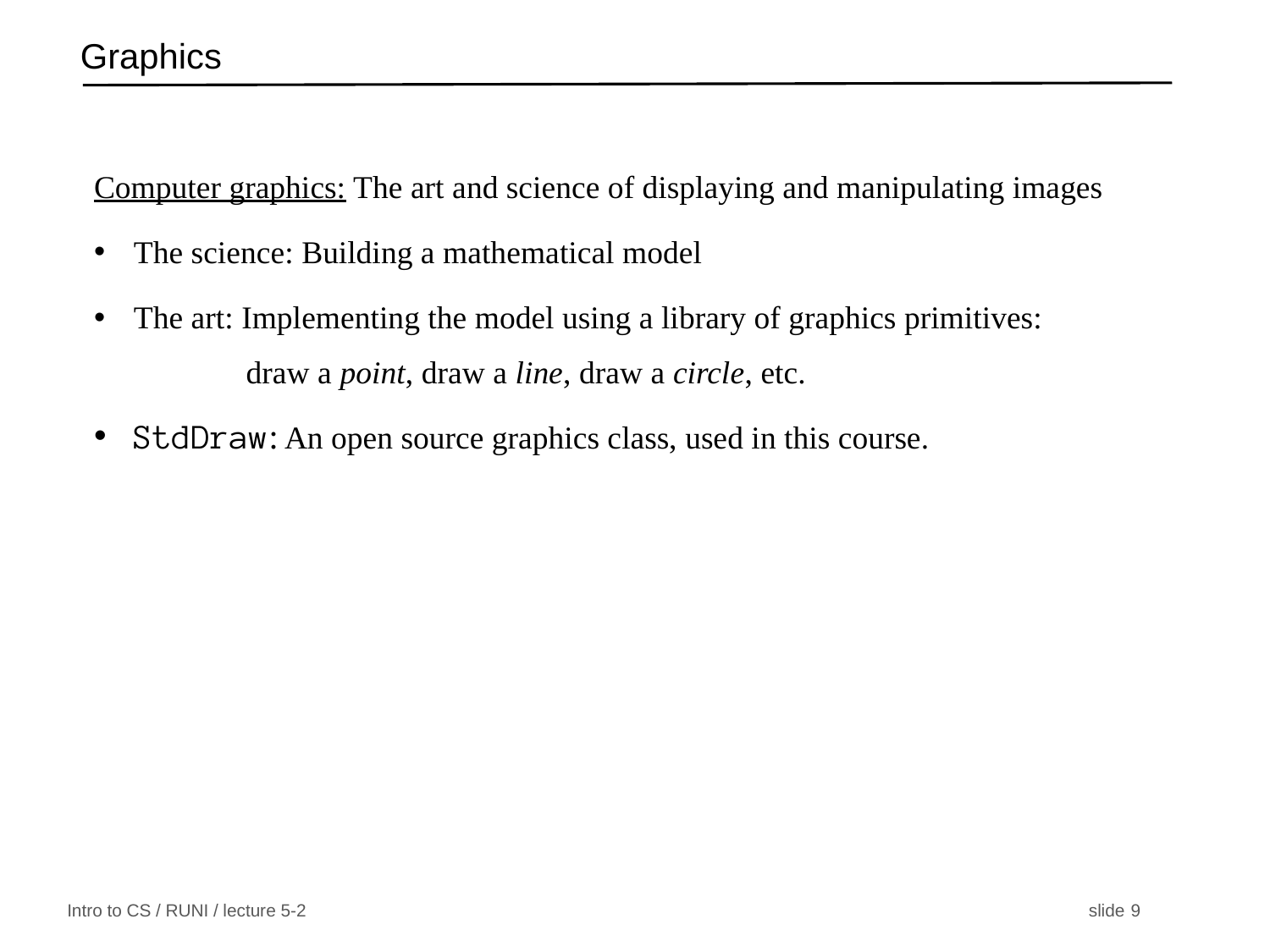

# Graphics
Computer graphics: The art and science of displaying and manipulating images
The science: Building a mathematical model
The art: Implementing the model using a library of graphics primitives:
              draw a point, draw a line, draw a circle, etc.
StdDraw: An open source graphics class, used in this course.